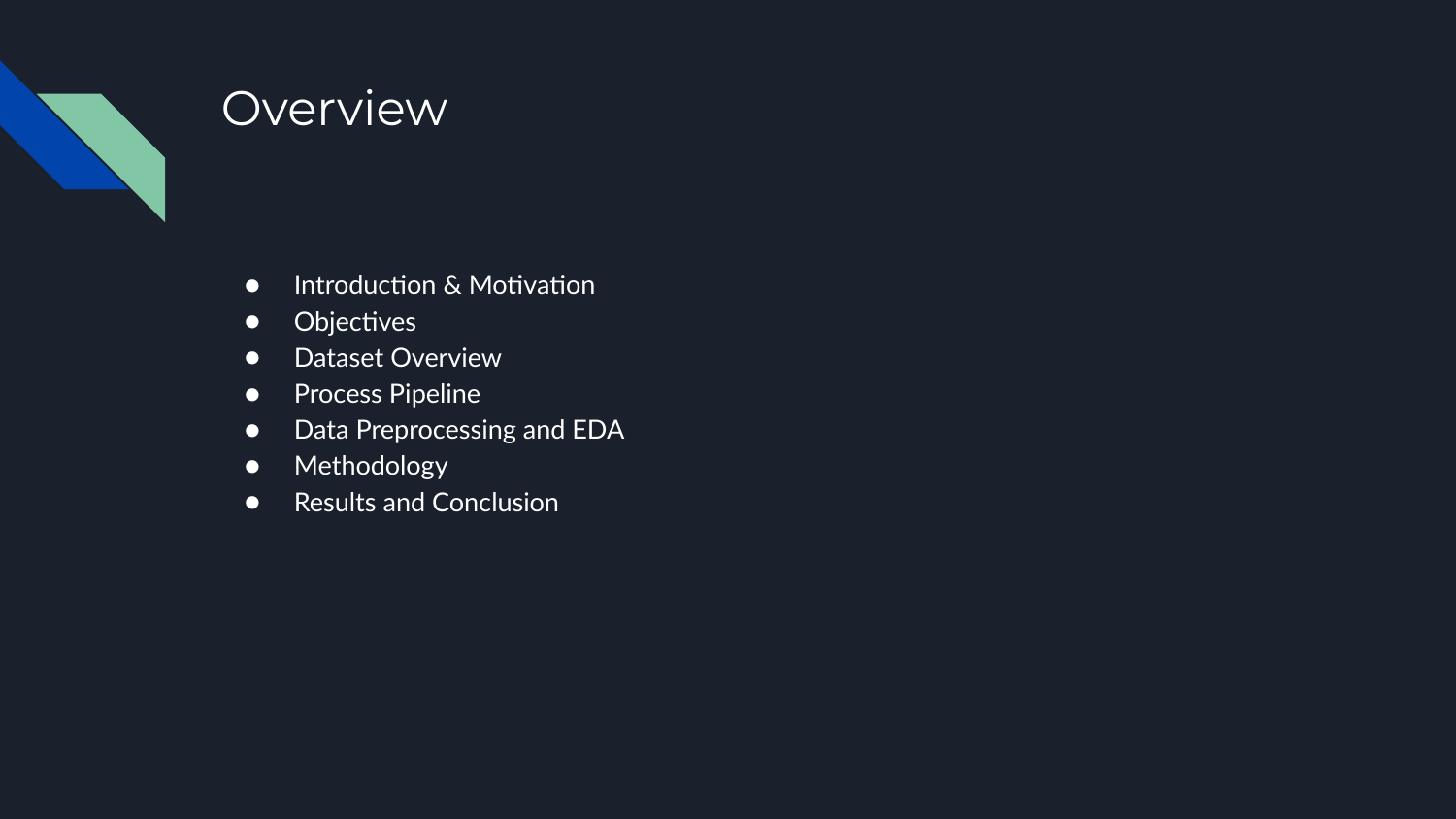

# Overview
Introduction & Motivation
Objectives
Dataset Overview
Process Pipeline
Data Preprocessing and EDA
Methodology
Results and Conclusion